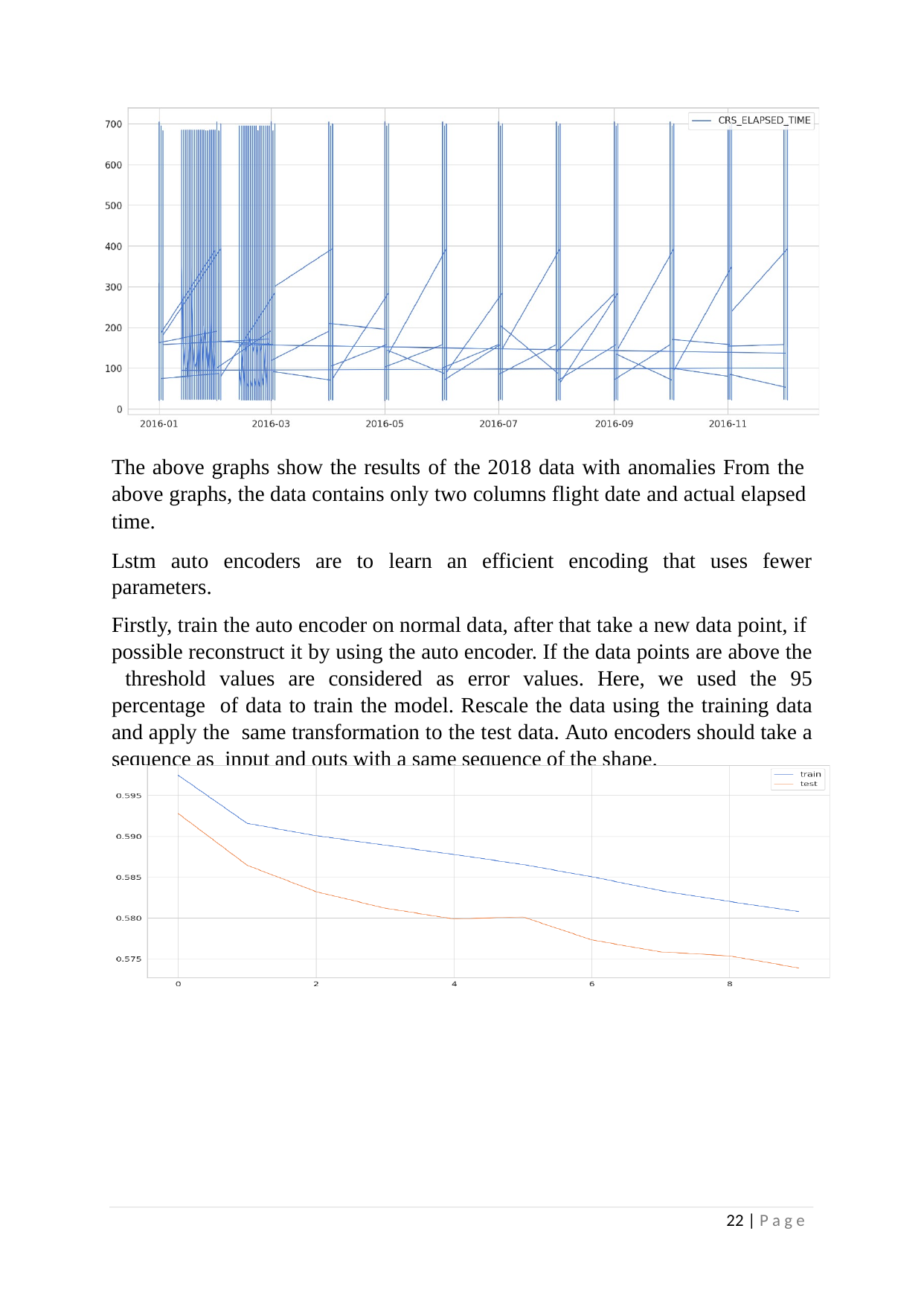

The above graphs show the results of the 2018 data with anomalies From the  above graphs, the data contains only two columns flight date and actual elapsed  time.
Lstm auto encoders are to learn an efficient encoding that uses fewer parameters.
Firstly, train the auto encoder on normal data, after that take a new data point, if  possible reconstruct it by using the auto encoder. If the data points are above the  threshold values are considered as error values. Here, we used the 95 percentage  of data to train the model. Rescale the data using the training data and apply the  same transformation to the test data. Auto encoders should take a sequence as  input and outs with a same sequence of the shape.

22 | P a g e